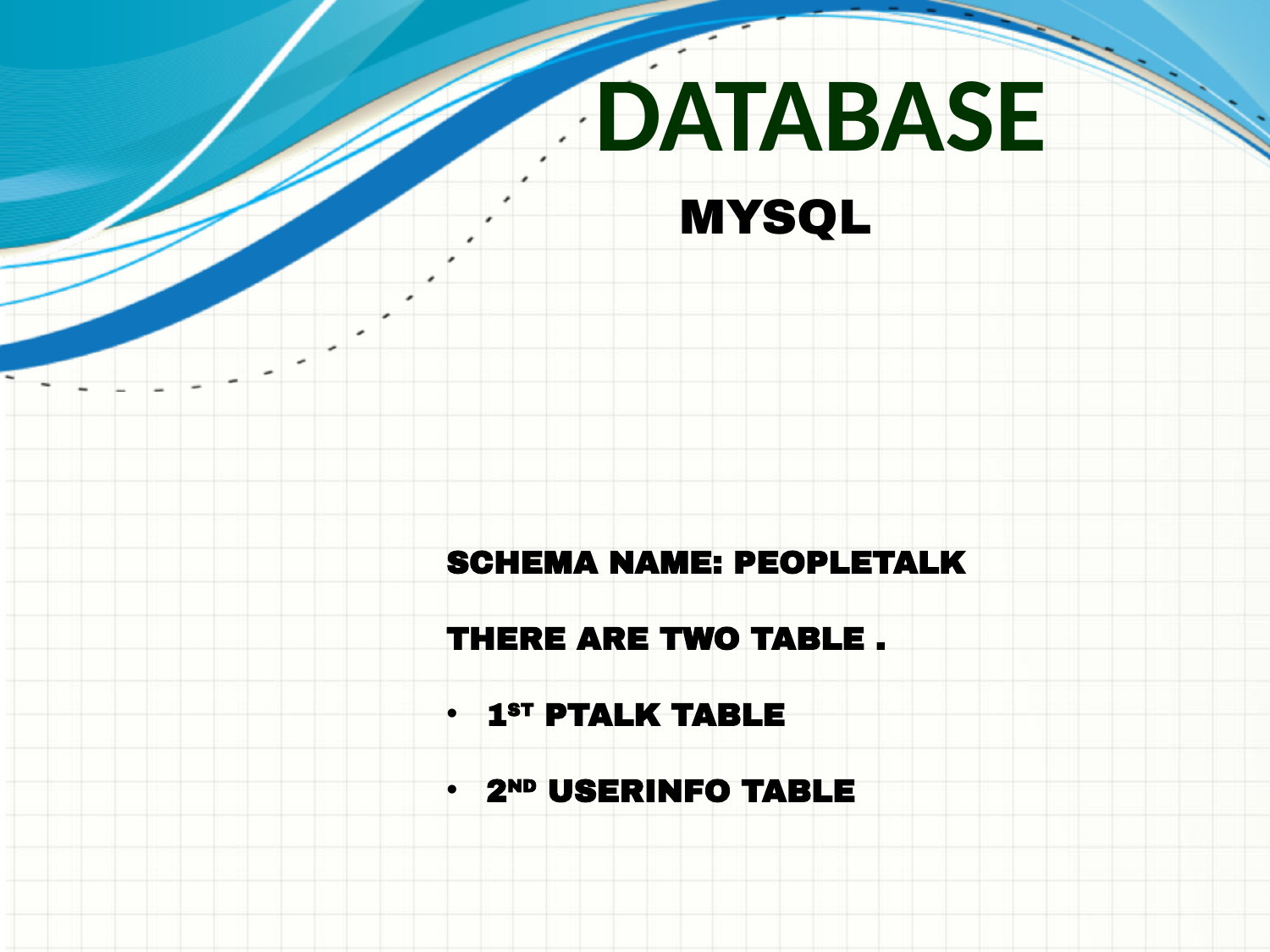

# database
MYSQL
SCHEMA NAME: PEOPLETALK
THERE ARE TWO TABLE .
1ST PTALK TABLE
2ND USERINFO TABLE